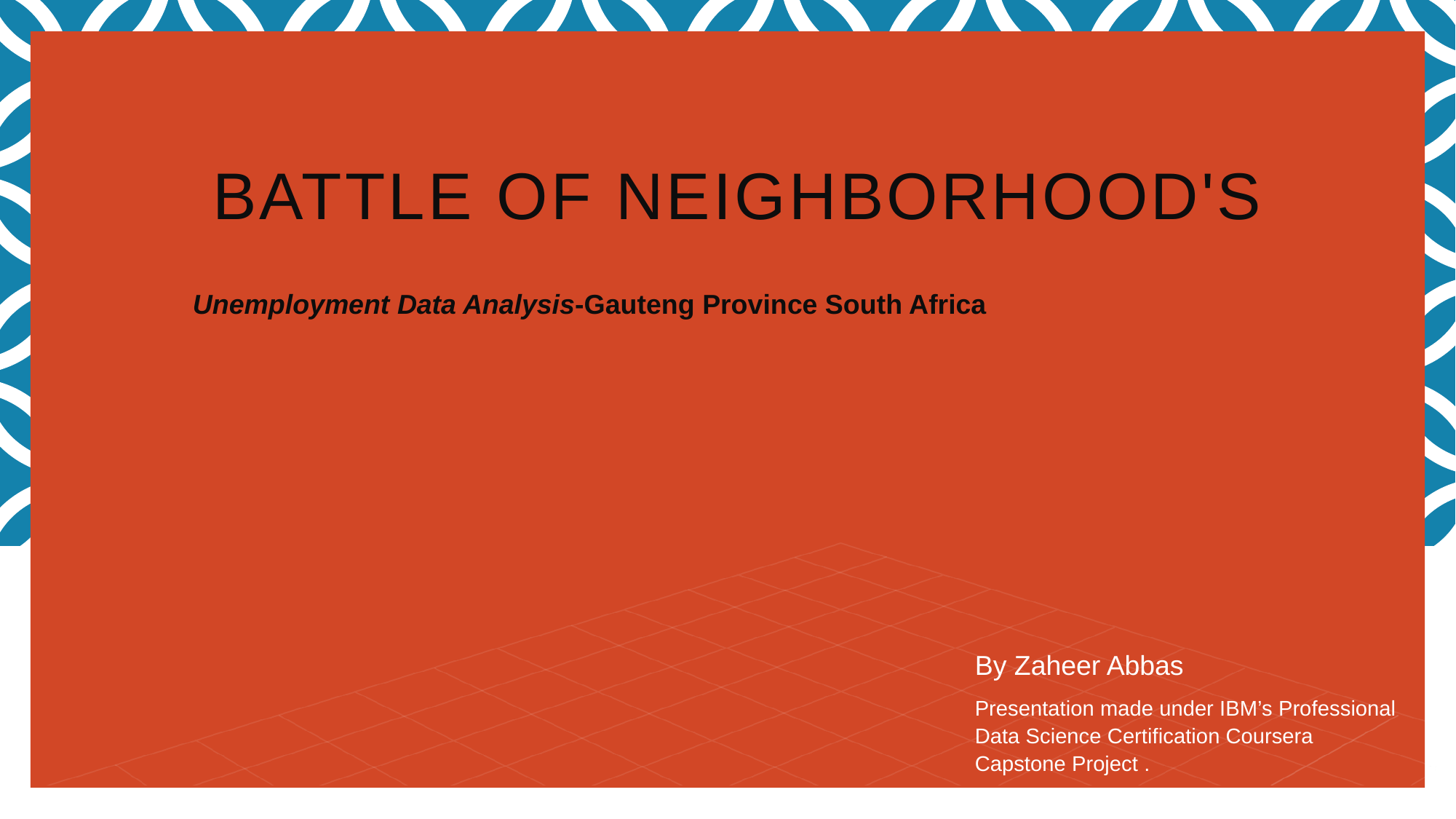

# Battle of Neighborhood's
Unemployment Data Analysis-Gauteng Province South Africa
By Zaheer Abbas
Presentation made under IBM’s Professional Data Science Certification Coursera Capstone Project .